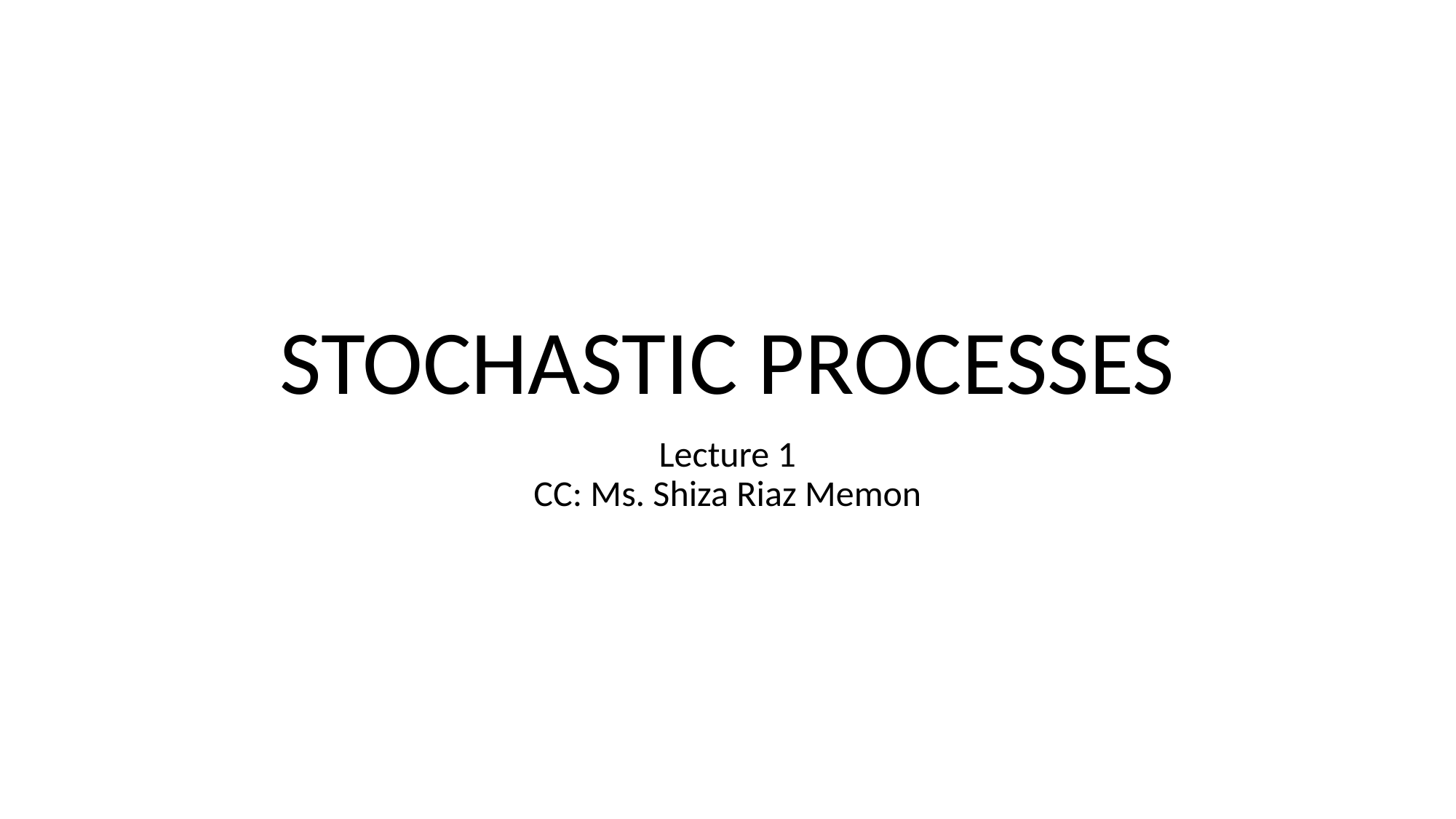

# STOCHASTIC PROCESSES
Lecture 1
CC: Ms. Shiza Riaz Memon